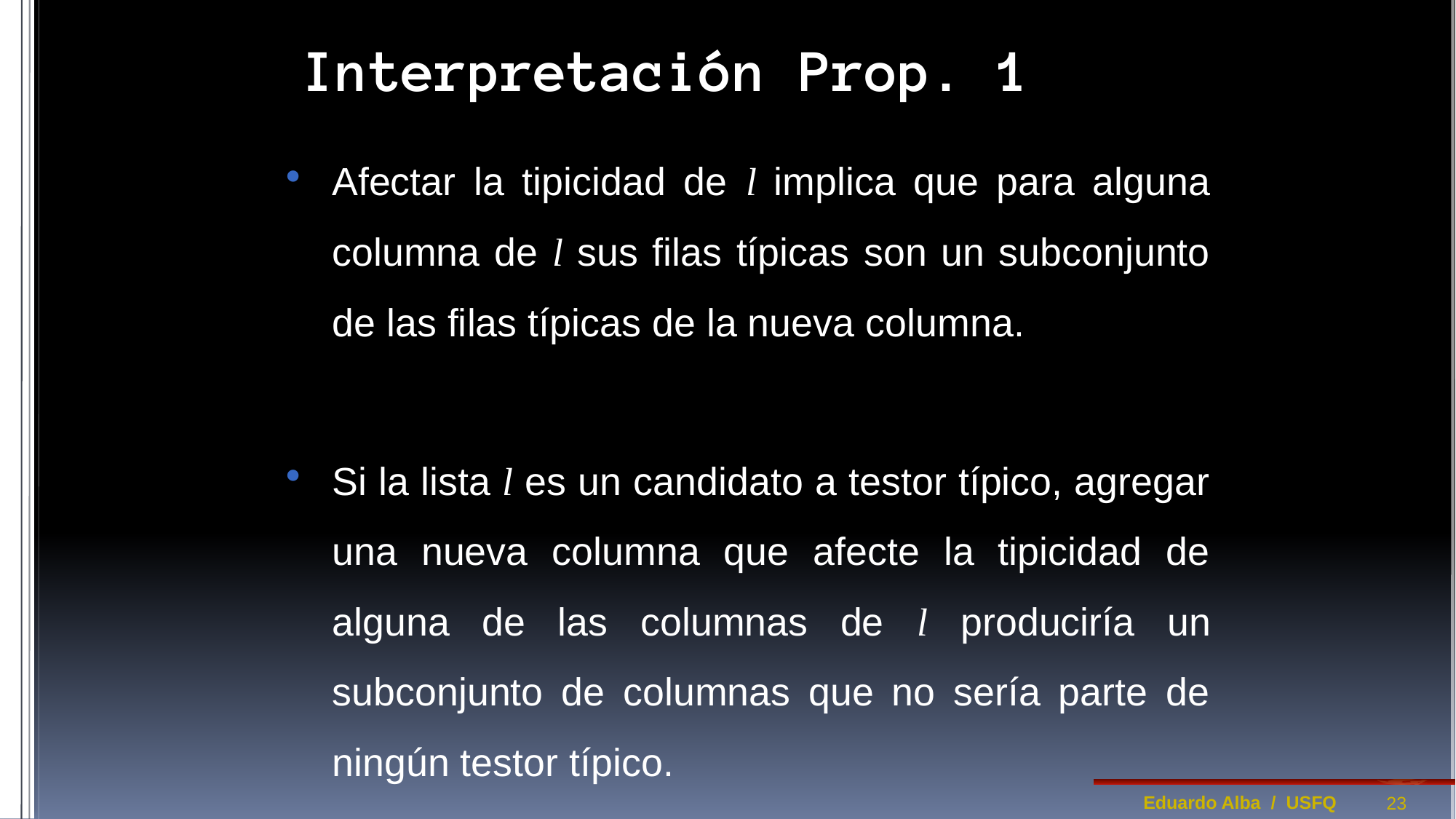

# Interpretación Prop. 1
Afectar la tipicidad de l implica que para alguna columna de l sus filas típicas son un subconjunto de las filas típicas de la nueva columna.

Si la lista l es un candidato a testor típico, agregar una nueva columna que afecte la tipicidad de alguna de las columnas de l produciría un subconjunto de columnas que no sería parte de ningún testor típico.